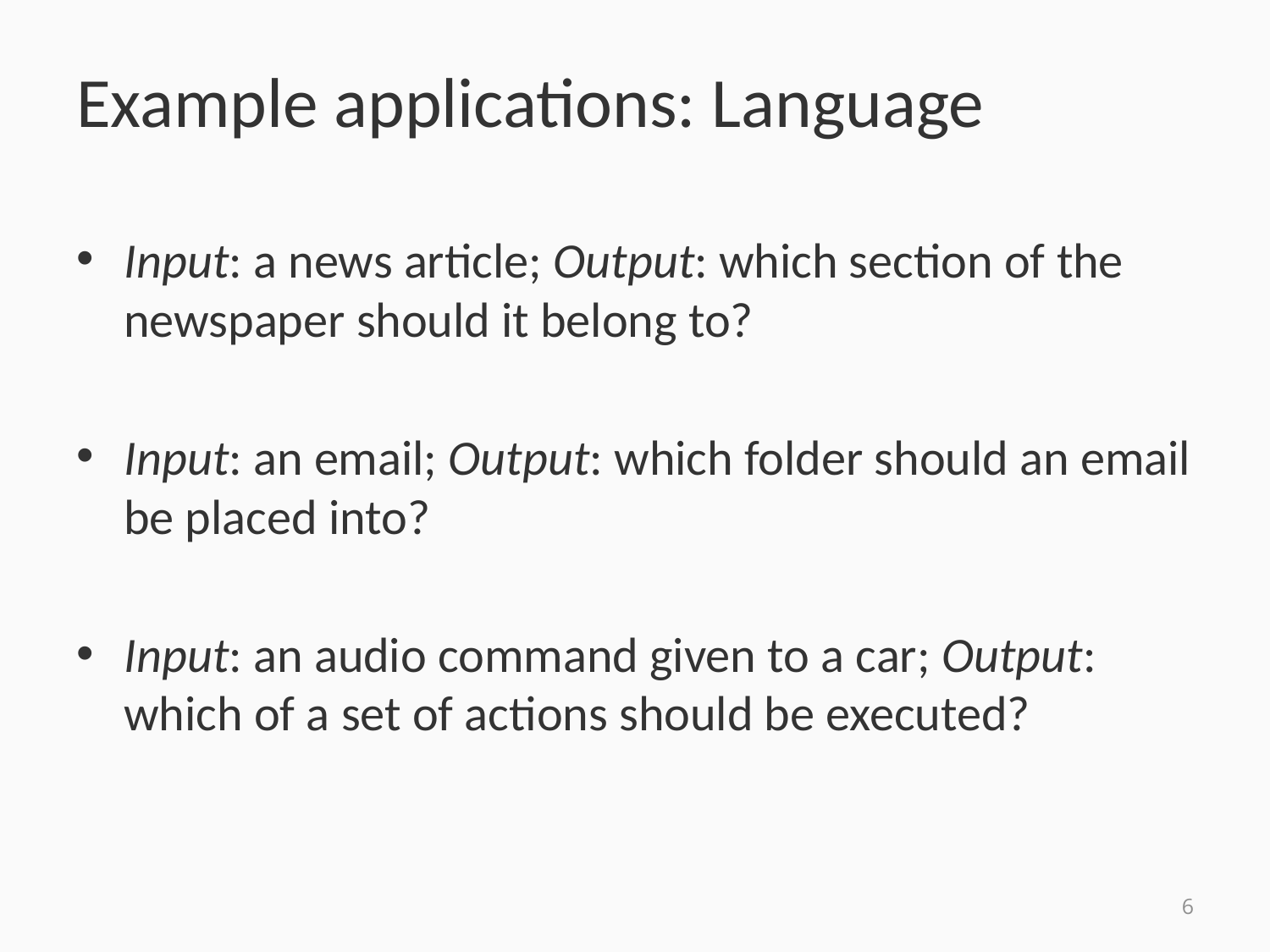

# Example applications: Language
Input: a news article; Output: which section of the newspaper should it belong to?

Input: an email; Output: which folder should an email be placed into?

Input: an audio command given to a car; Output: which of a set of actions should be executed?
6